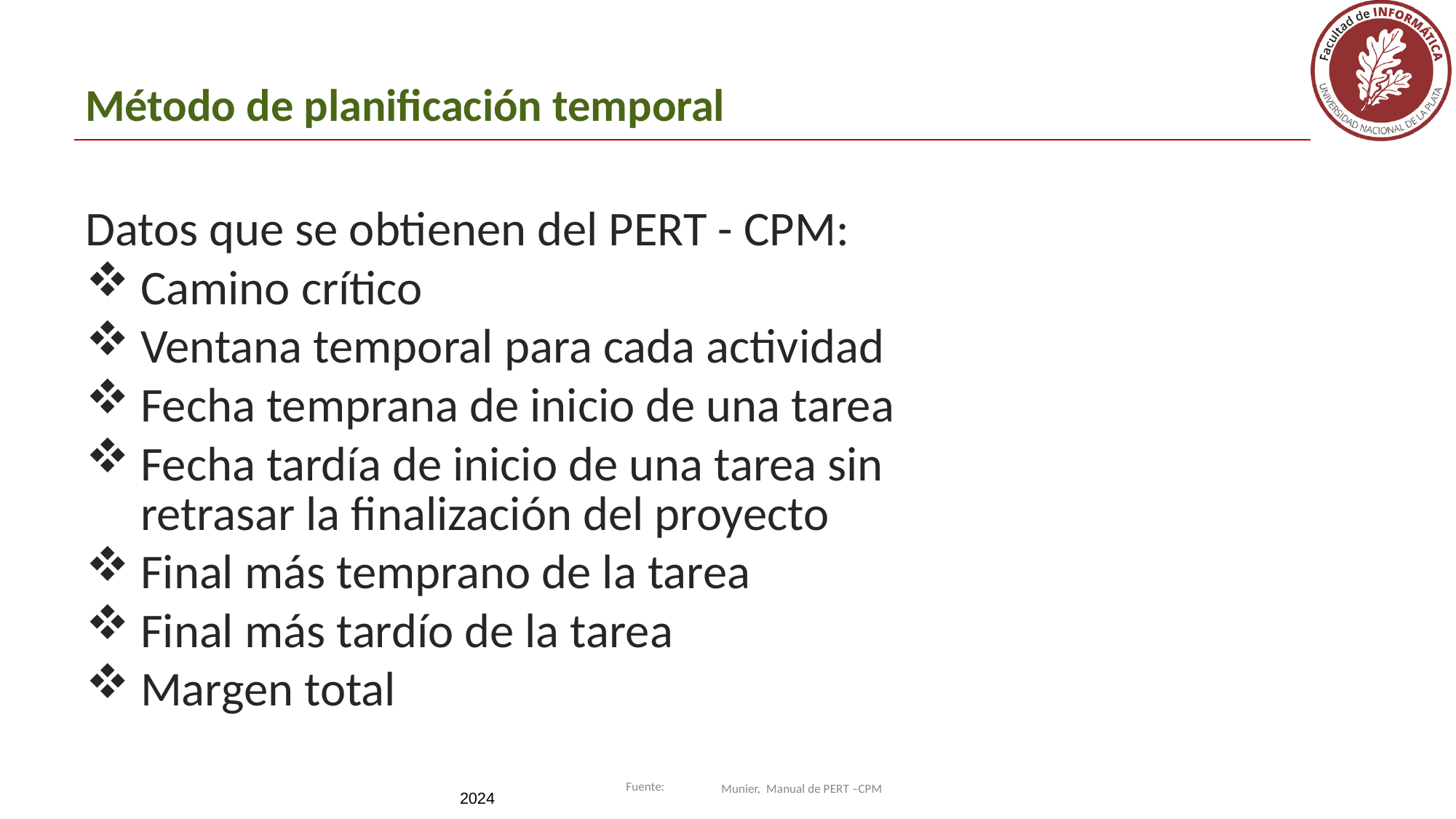

# Método de planificación temporal
Datos que se obtienen del PERT - CPM:
Camino crítico
Ventana temporal para cada actividad
Fecha temprana de inicio de una tarea
Fecha tardía de inicio de una tarea sin retrasar la finalización del proyecto
Final más temprano de la tarea
Final más tardío de la tarea
Margen total

Munier,  Manual de PERT –CPM